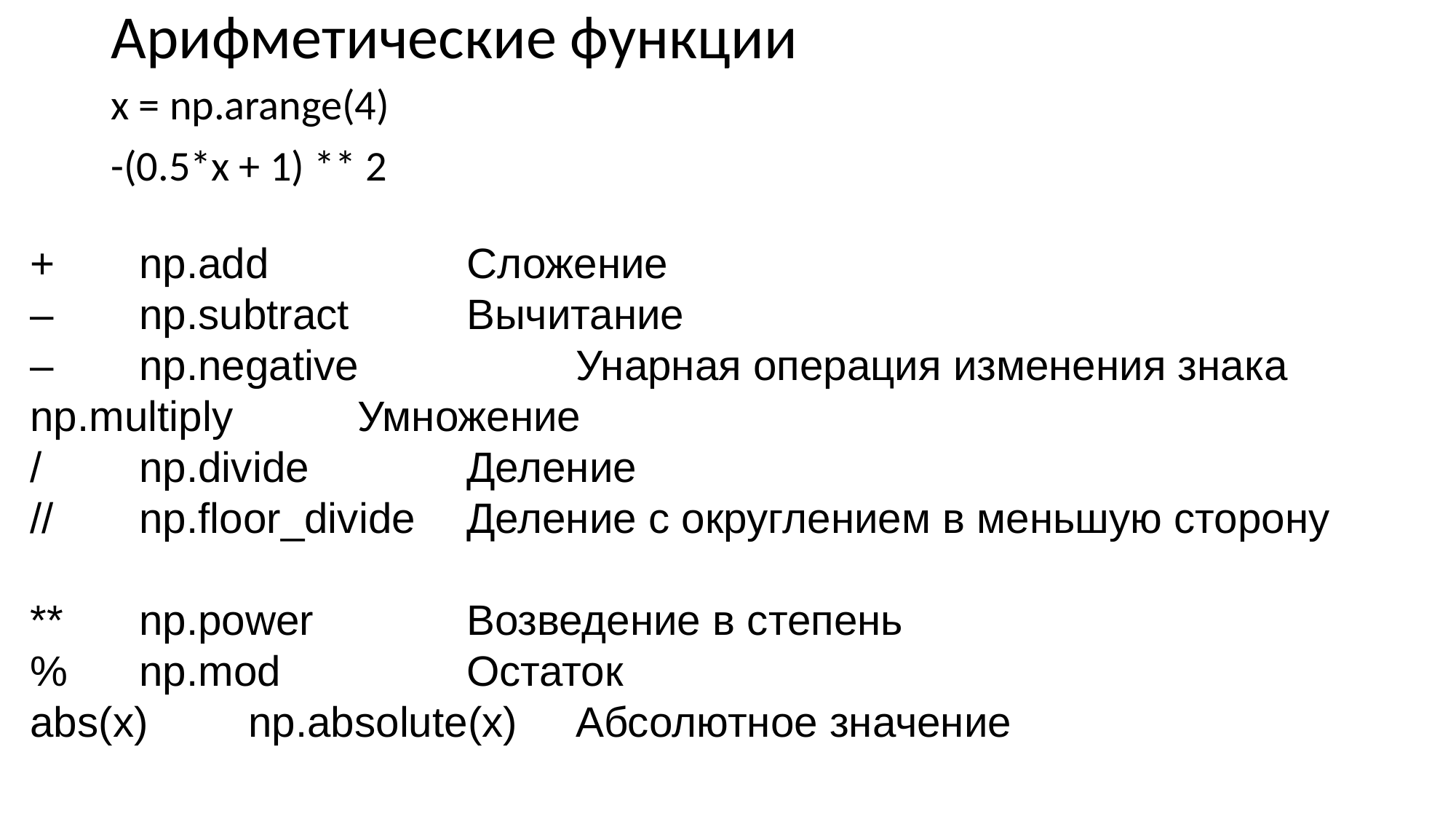

# Арифметические функции
x = np.arange(4)
-(0.5*x + 1) ** 2
+	np.add		Сложение
–	np.subtract		Вычитание
–	np.negative		Унарная операция изменения знака 	np.multiply		Умножение
/	np.divide		Деление
//	np.floor_divide	Деление с округлением в меньшую сторону
**	np.power		Возведение в степень
%	np.mod		Остаток
abs(x)	np.absolute(x)	Абсолютное значение